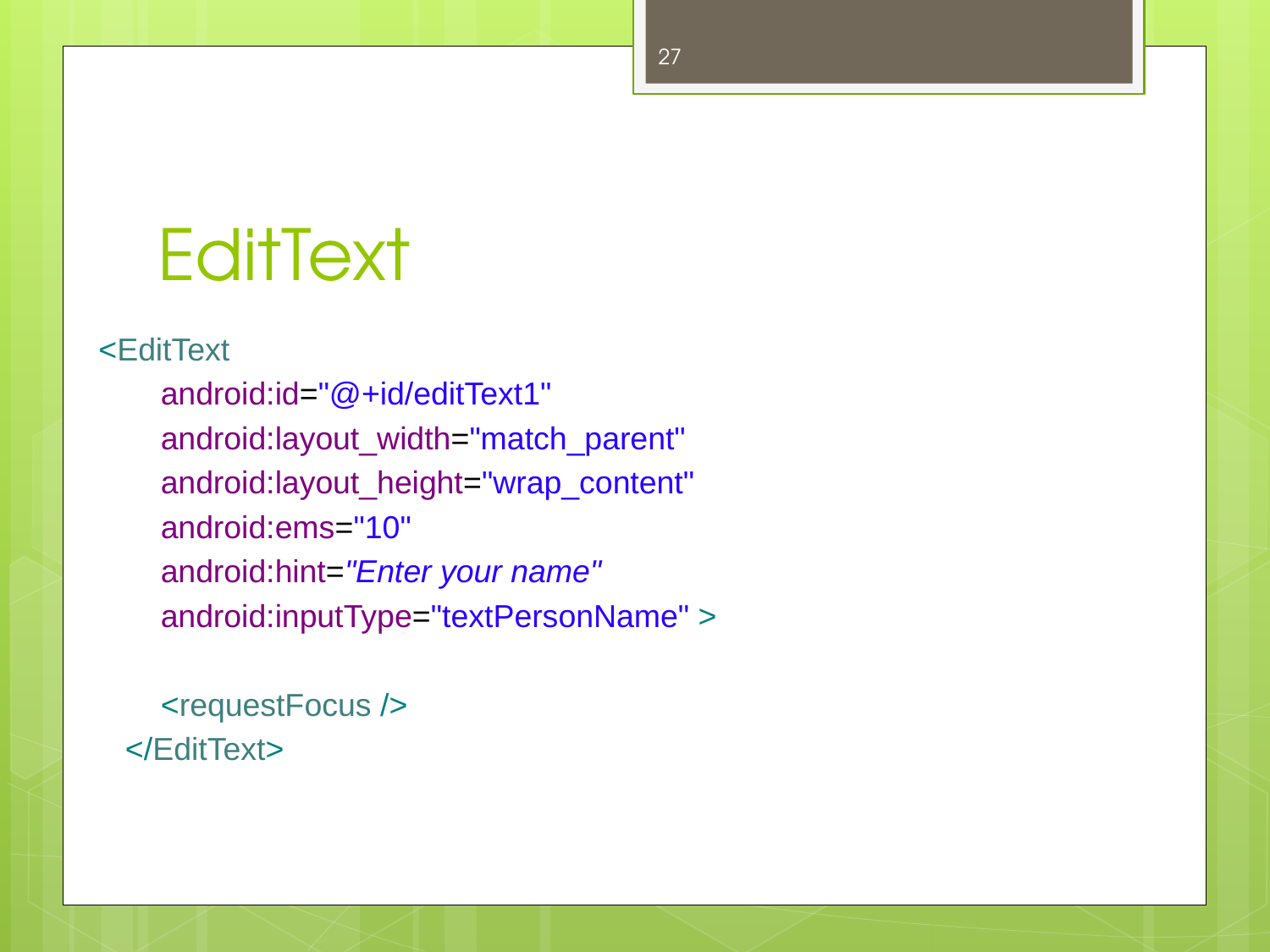

27
# EditText
 <EditText
        android:id="@+id/editText1"
        android:layout_width="match_parent"
        android:layout_height="wrap_content"
        android:ems="10"
        android:hint="Enter your name"
        android:inputType="textPersonName" >

        <requestFocus />
    </EditText>